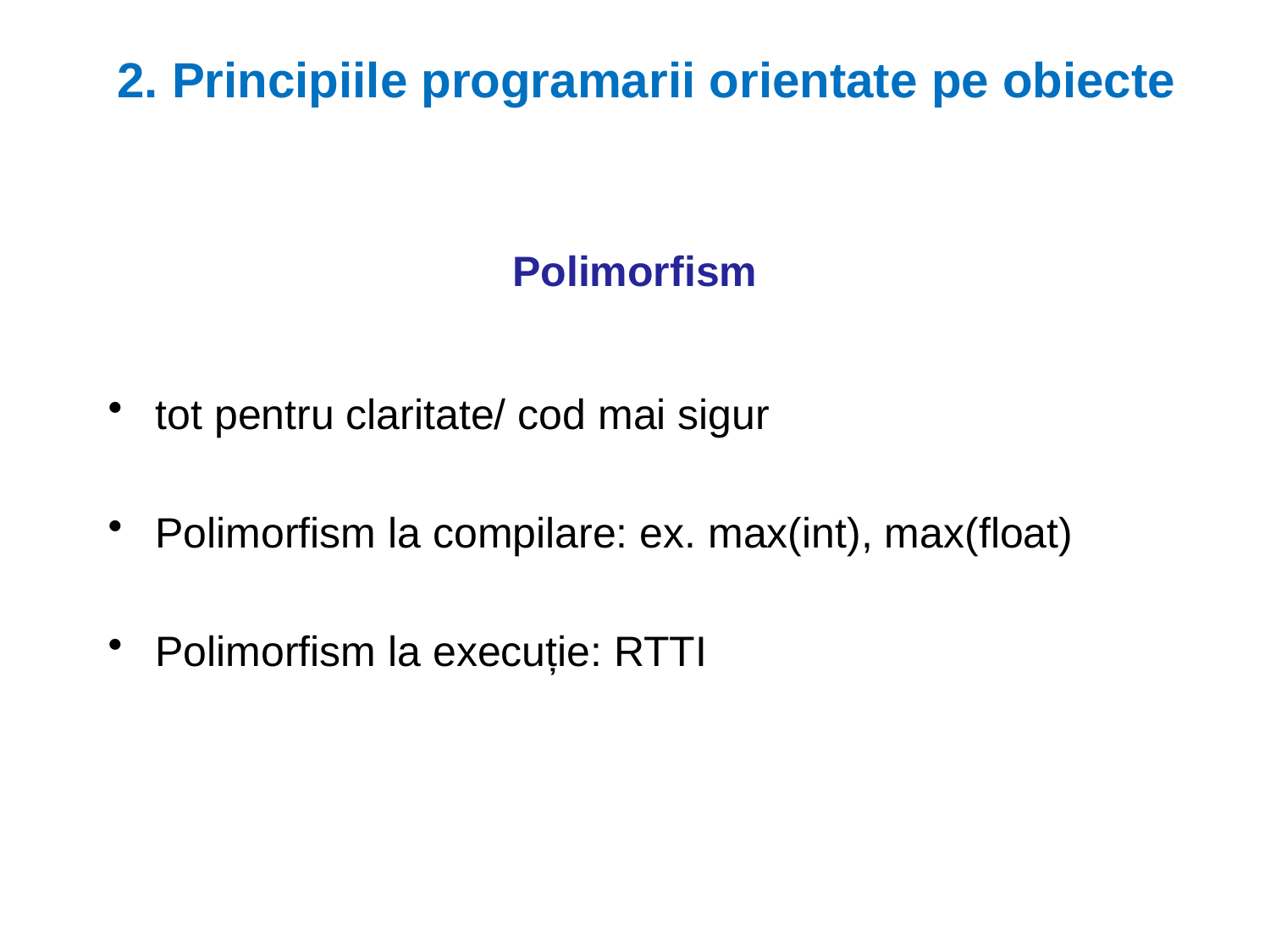

2. Principiile programarii orientate pe obiecte
# Polimorfism
tot pentru claritate/ cod mai sigur

Polimorfism la compilare: ex. max(int), max(float)

Polimorfism la execuție: RTTI